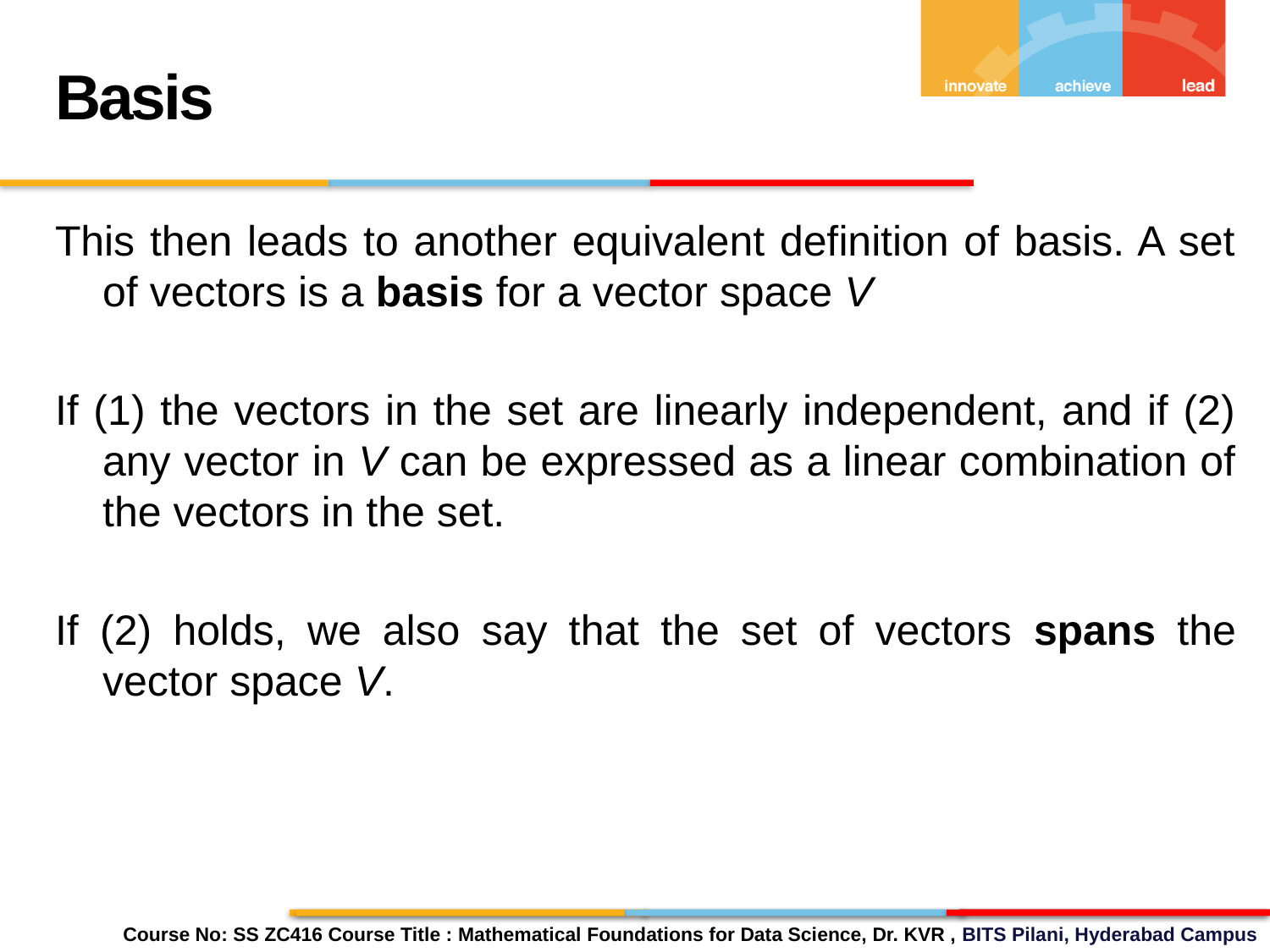

Basis
This then leads to another equivalent definition of basis. A set of vectors is a basis for a vector space V

If (1) the vectors in the set are linearly independent, and if (2) any vector in V can be expressed as a linear combination of the vectors in the set.

If (2) holds, we also say that the set of vectors spans the vector space V.